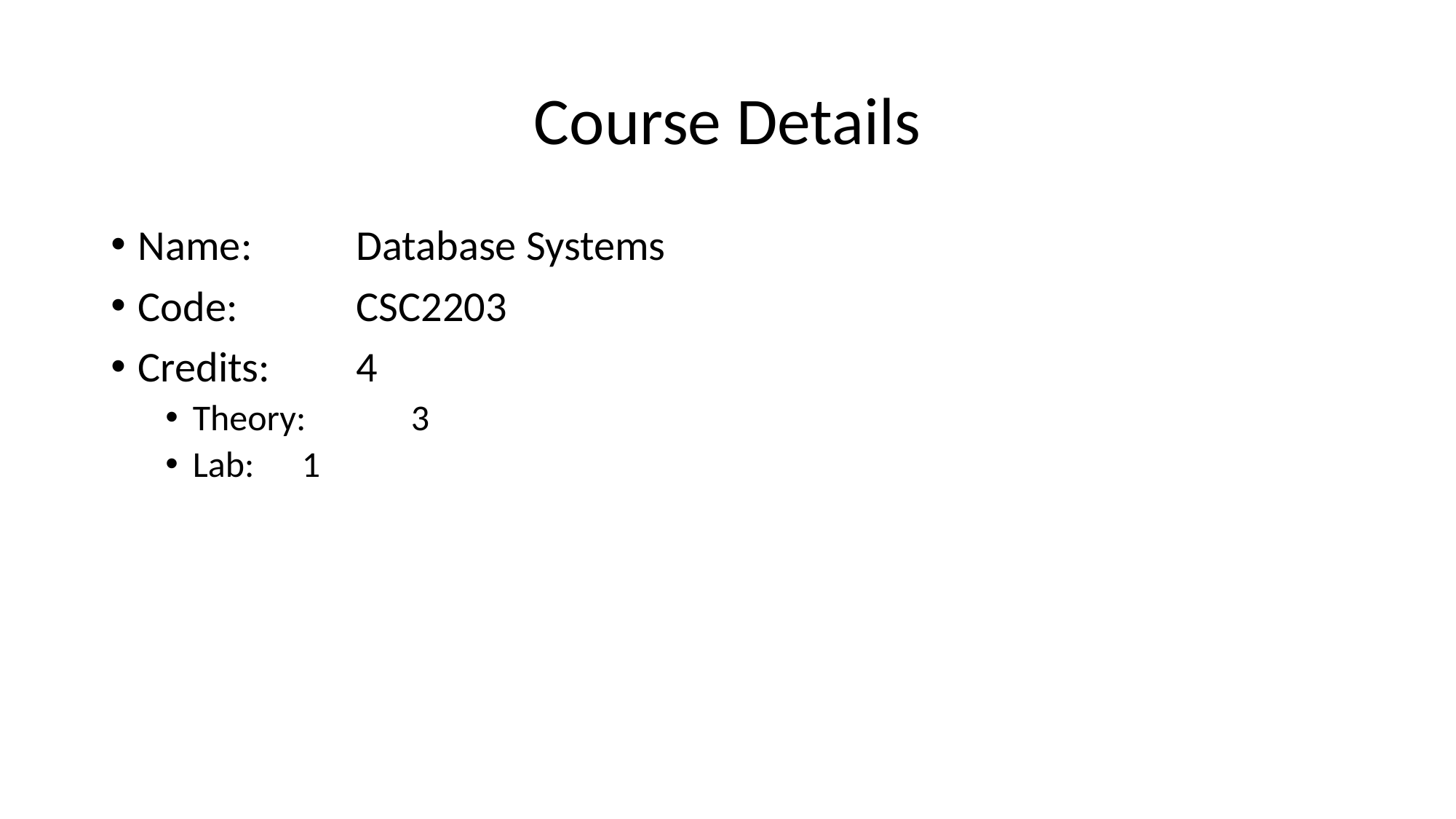

# Course Details
Name:	Database Systems
Code: 	CSC2203
Credits:	4
Theory:	3
Lab:	1